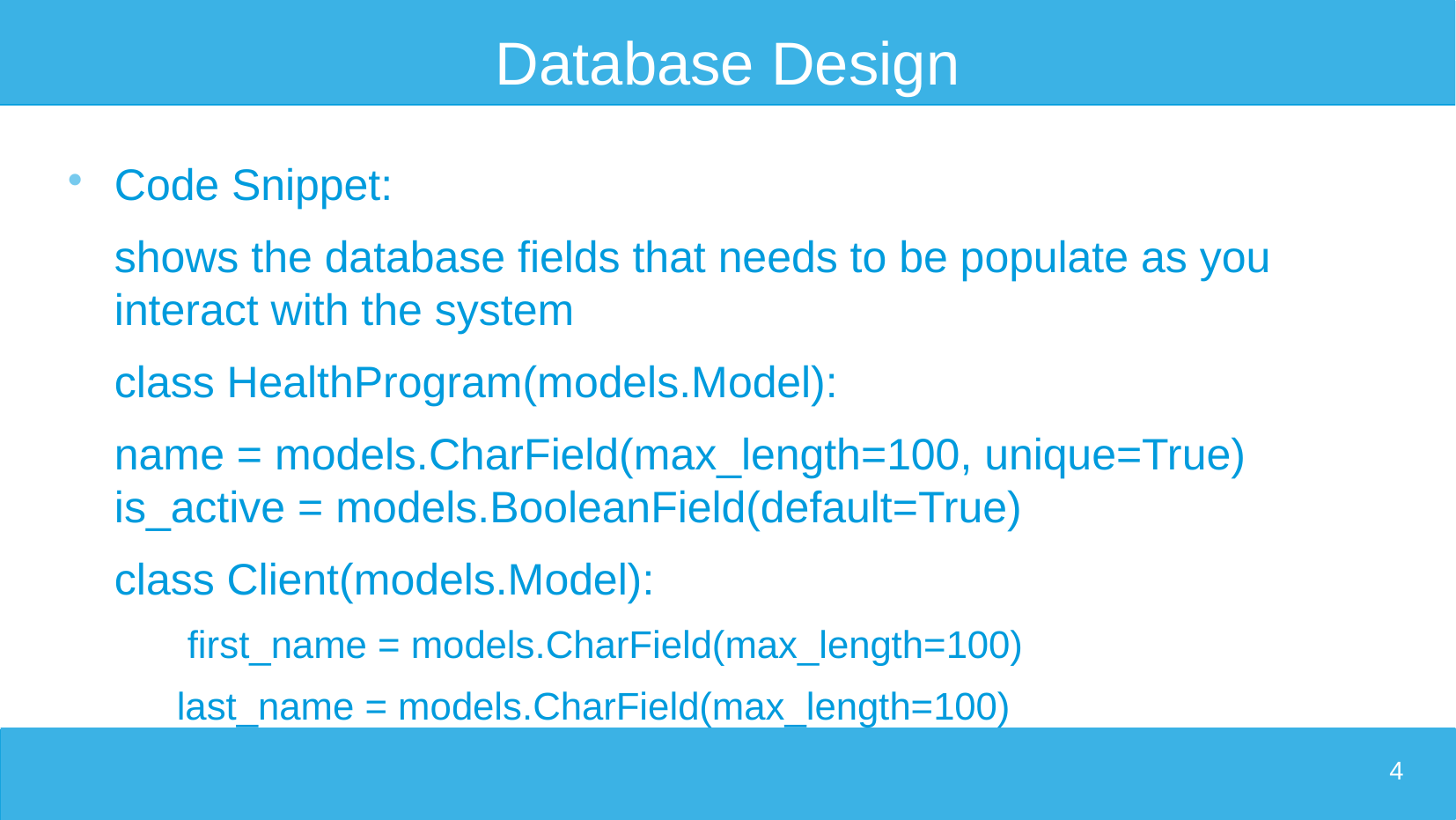

# Database Design
Code Snippet:
shows the database fields that needs to be populate as you interact with the system
class HealthProgram(models.Model):
name = models.CharField(max_length=100, unique=True)    is_active = models.BooleanField(default=True)
class Client(models.Model):
 first_name = models.CharField(max_length=100)
last_name = models.CharField(max_length=100)

4